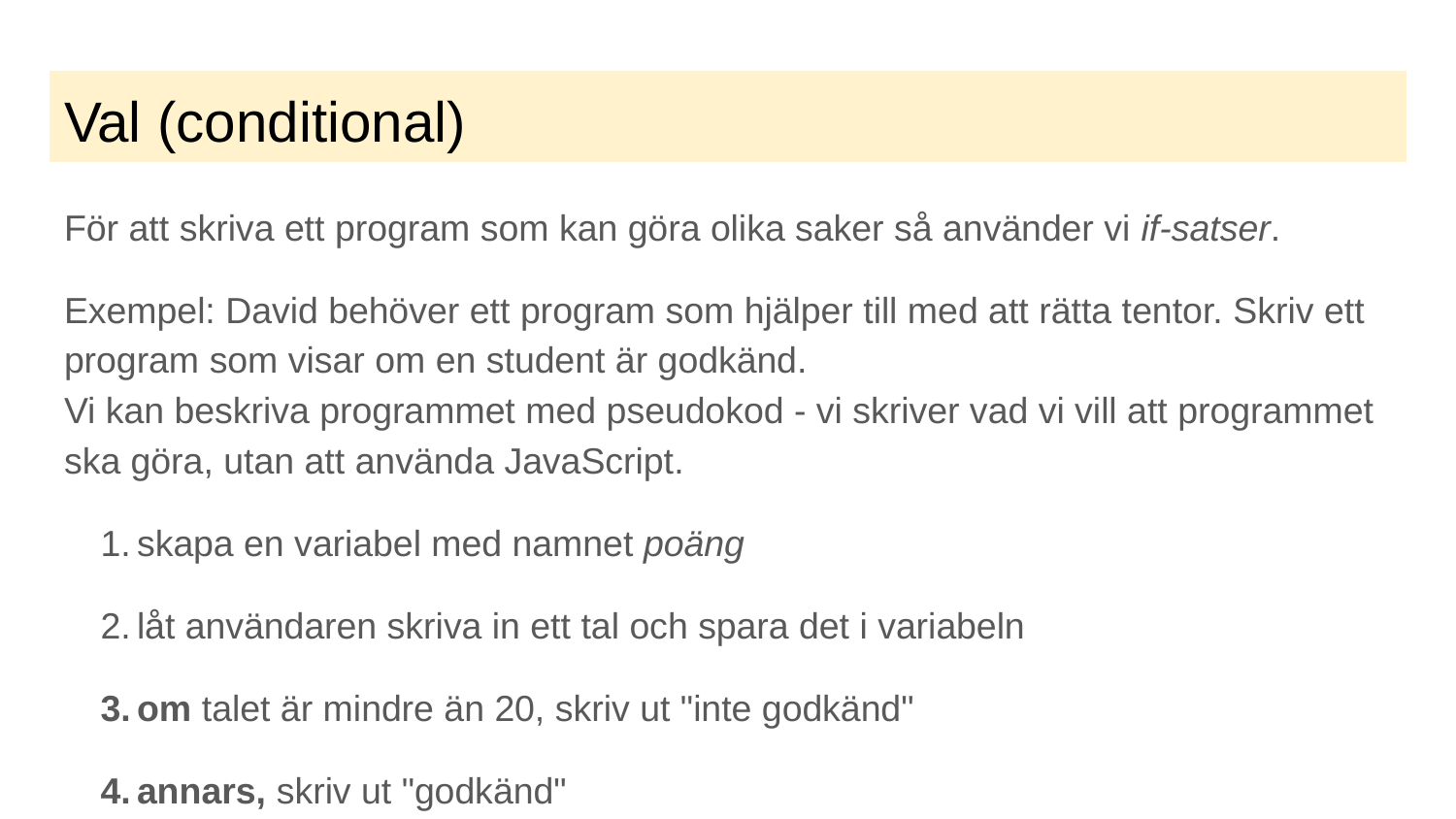

# Val (conditional)
För att skriva ett program som kan göra olika saker så använder vi if-satser.
Exempel: David behöver ett program som hjälper till med att rätta tentor. Skriv ett program som visar om en student är godkänd.
Vi kan beskriva programmet med pseudokod - vi skriver vad vi vill att programmet ska göra, utan att använda JavaScript.
skapa en variabel med namnet poäng
låt användaren skriva in ett tal och spara det i variabeln
om talet är mindre än 20, skriv ut "inte godkänd"
annars, skriv ut "godkänd"